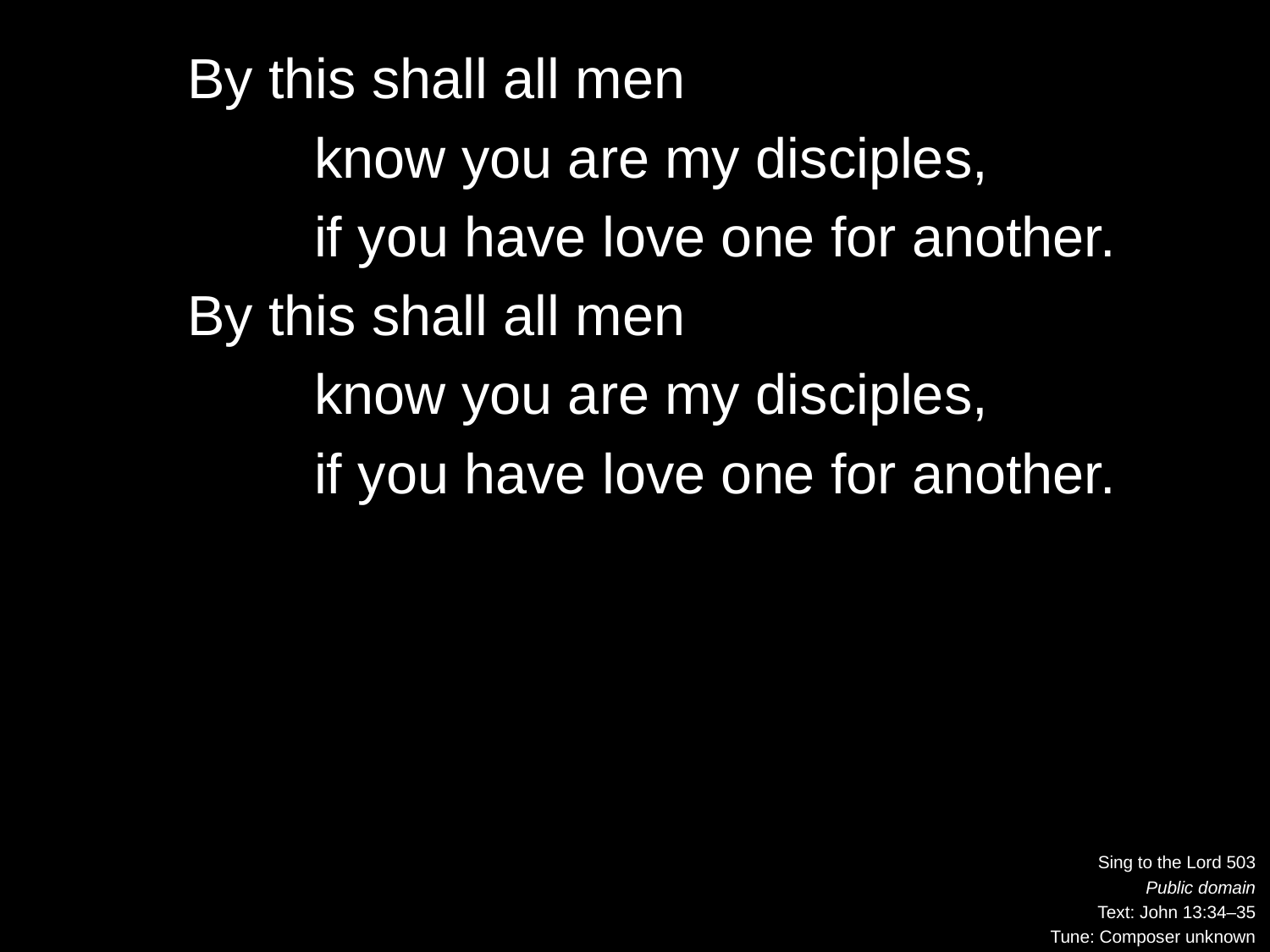

By this shall all men
		know you are my disciples,
		if you have love one for another.
	By this shall all men
		know you are my disciples,
		if you have love one for another.

Sing to the Lord 503
Public domain
Text: John 13:34–35
Tune: Composer unknown